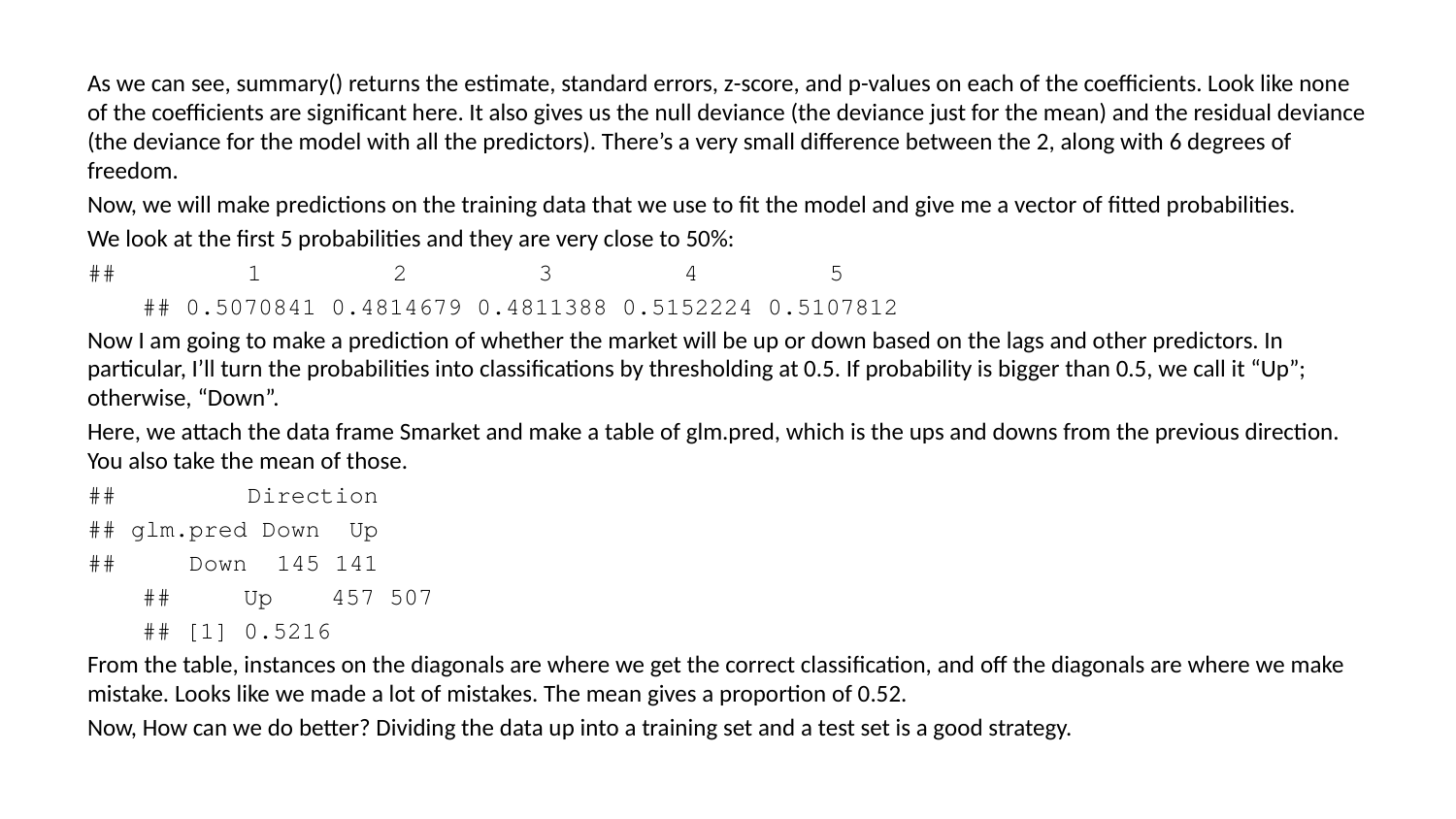

As we can see, summary() returns the estimate, standard errors, z-score, and p-values on each of the coefficients. Look like none of the coefficients are significant here. It also gives us the null deviance (the deviance just for the mean) and the residual deviance (the deviance for the model with all the predictors). There’s a very small difference between the 2, along with 6 degrees of freedom.
Now, we will make predictions on the training data that we use to fit the model and give me a vector of fitted probabilities.
We look at the first 5 probabilities and they are very close to 50%:
##         1         2         3         4         5
## 0.5070841 0.4814679 0.4811388 0.5152224 0.5107812
Now I am going to make a prediction of whether the market will be up or down based on the lags and other predictors. In particular, I’ll turn the probabilities into classifications by thresholding at 0.5. If probability is bigger than 0.5, we call it “Up”; otherwise, “Down”.
Here, we attach the data frame Smarket and make a table of glm.pred, which is the ups and downs from the previous direction. You also take the mean of those.
##         Direction
## glm.pred Down  Up
##     Down  145 141
##     Up    457 507
## [1] 0.5216
From the table, instances on the diagonals are where we get the correct classification, and off the diagonals are where we make mistake. Looks like we made a lot of mistakes. The mean gives a proportion of 0.52.
Now, How can we do better? Dividing the data up into a training set and a test set is a good strategy.